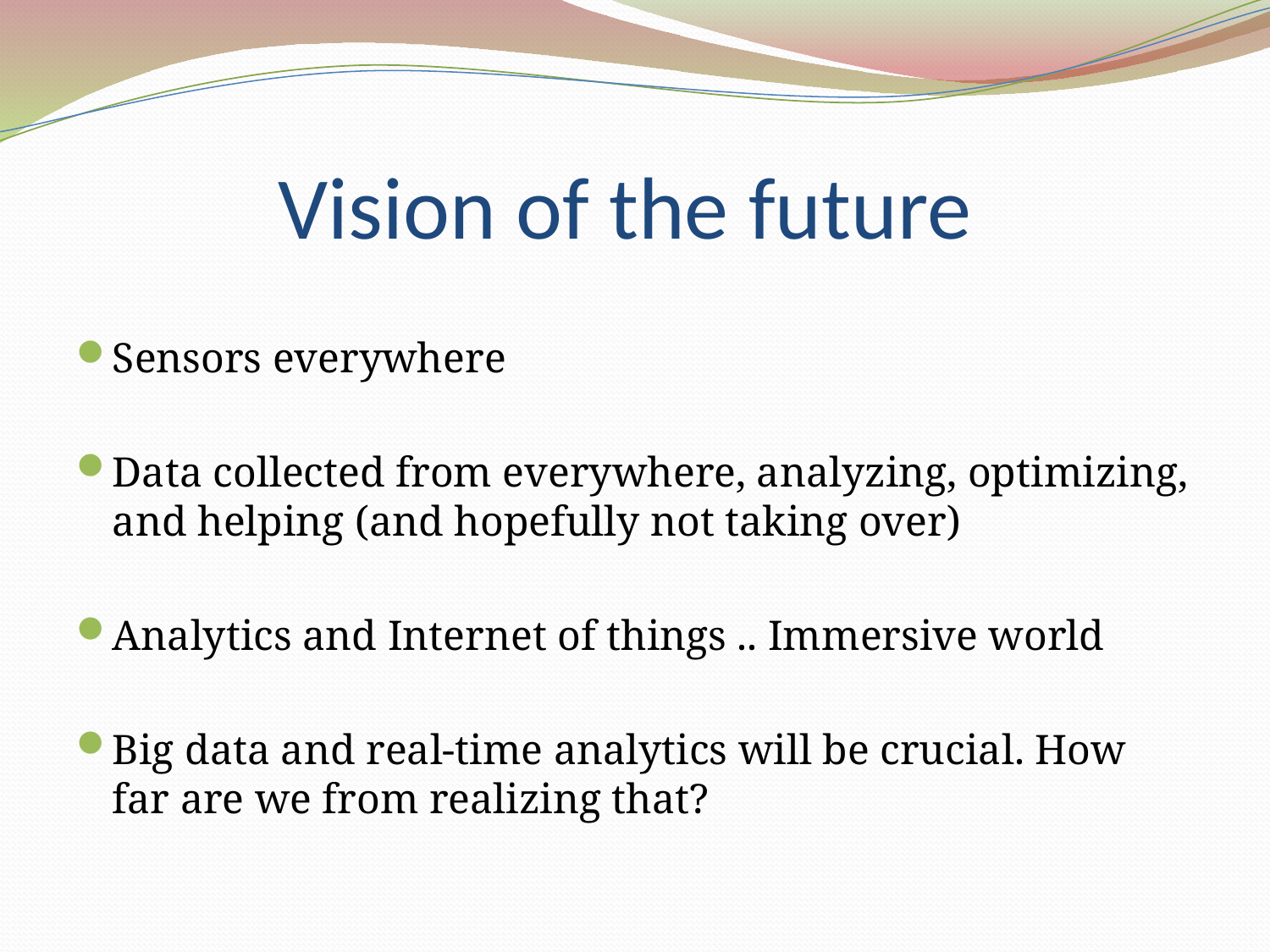

# Vision of the future

Sensors everywhere

Data collected from everywhere, analyzing, optimizing, and helping (and hopefully not taking over)

Analytics and Internet of things .. Immersive world

Big data and real-time analytics will be crucial. How far are we from realizing that?